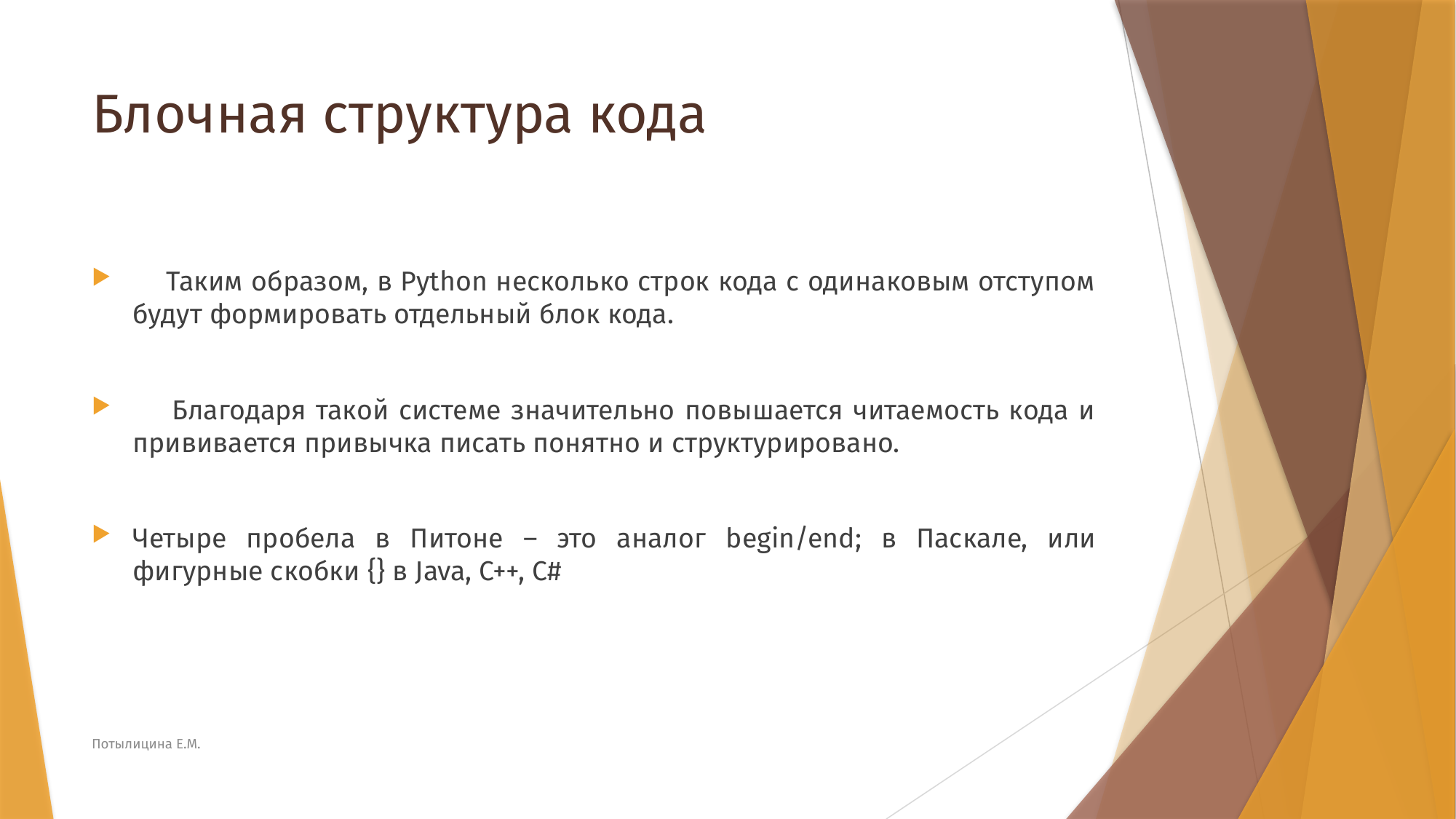

# Блочная структура кода
    Таким образом, в Python несколько строк кода с одинаковым отступом будут формировать отдельный блок кода.

    Благодаря такой системе значительно повышается читаемость кода и прививается привычка писать понятно и структурировано.

Четыре пробела в Питоне – это аналог begin/end; в Паскале, или фигурные скобки {} в Java, C++, C#
Потылицина Е.М.